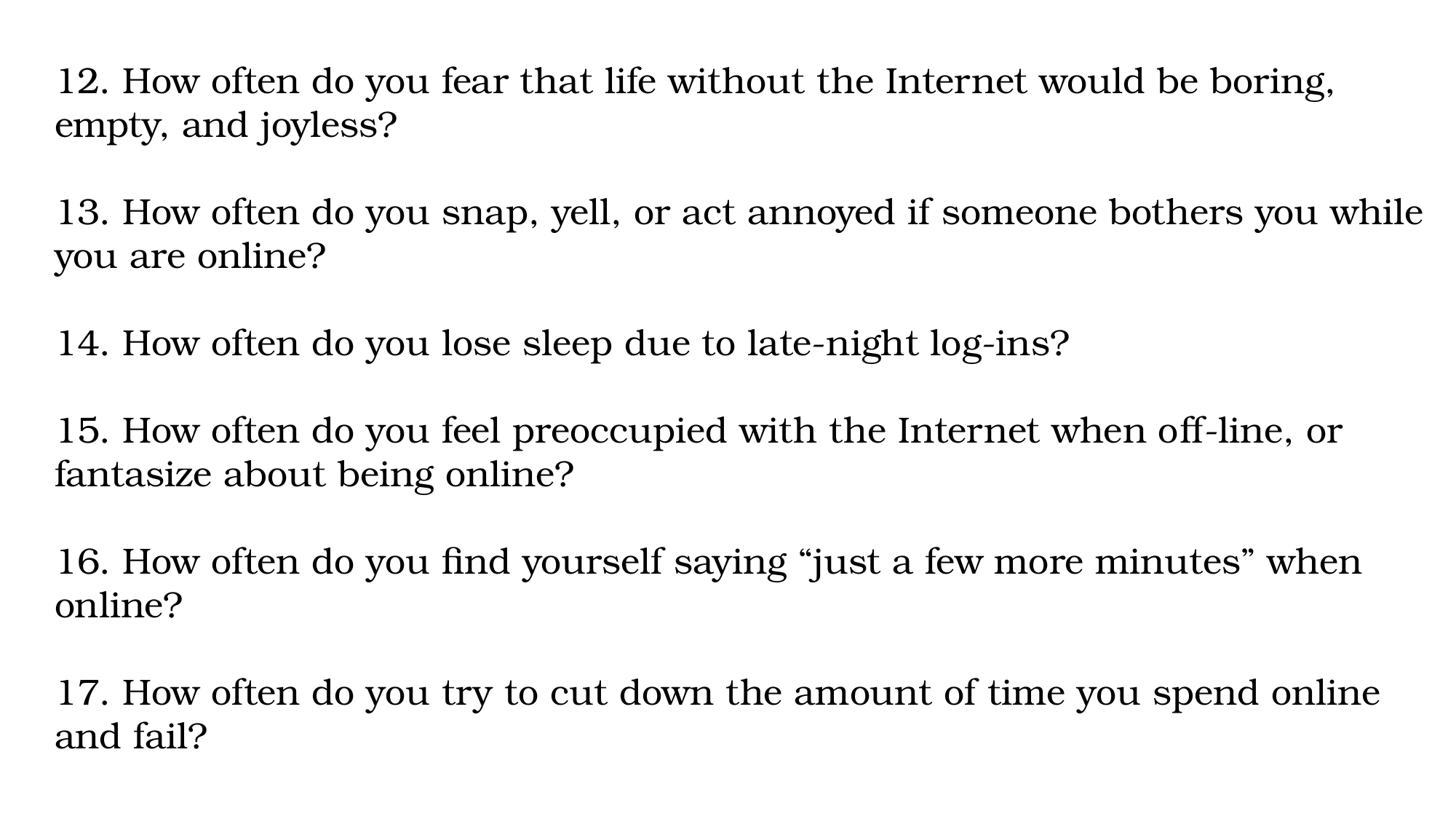

12. How often do you fear that life without the Internet would be boring, empty, and joyless?

13. How often do you snap, yell, or act annoyed if someone bothers you while you are online?

14. How often do you lose sleep due to late-night log-ins?

15. How often do you feel preoccupied with the Internet when off-line, or fantasize about being online?

16. How often do you find yourself saying “just a few more minutes” when online?

17. How often do you try to cut down the amount of time you spend online and fail?